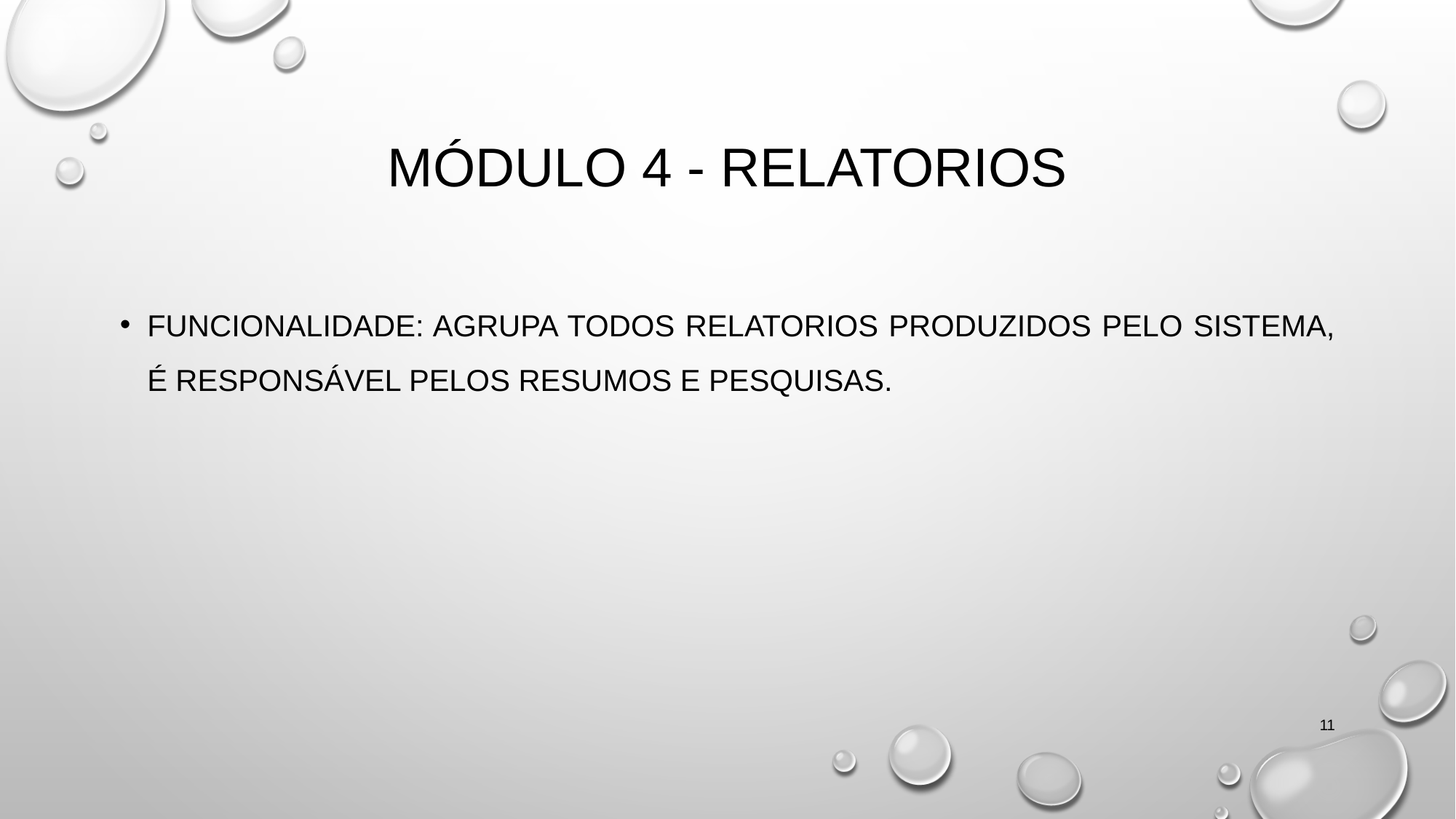

# Módulo 4 - Relatorios
Funcionalidade: agrupa todos relatorios produzidos pelo sistema, é responsável pelos resumos e pesquisas.
11